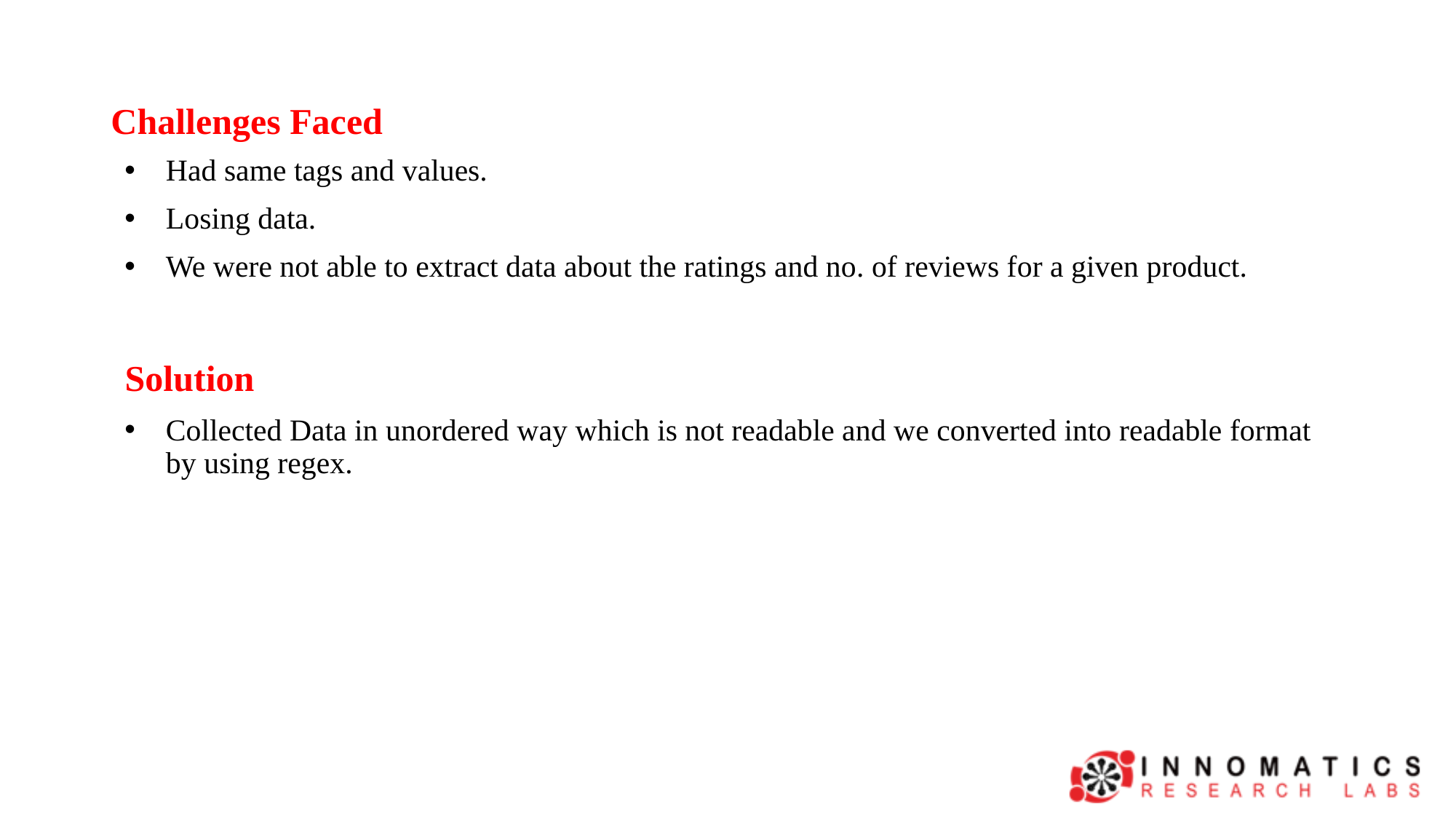

# Challenges Faced
Had same tags and values.
Losing data.
We were not able to extract data about the ratings and no. of reviews for a given product.

Solution
Collected Data in unordered way which is not readable and we converted into readable format by using regex.